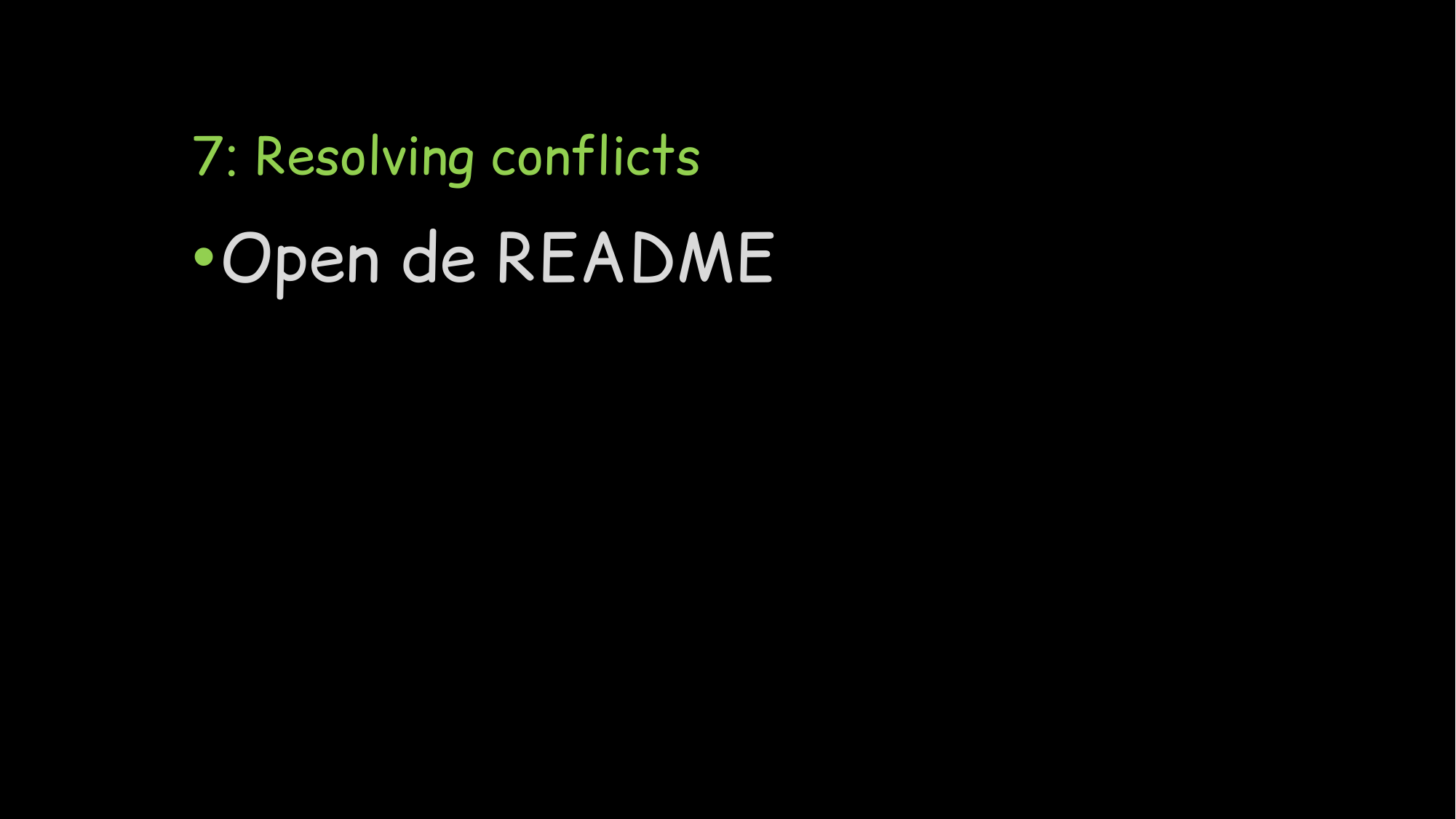

# 7: Resolving conflicts
Open de README